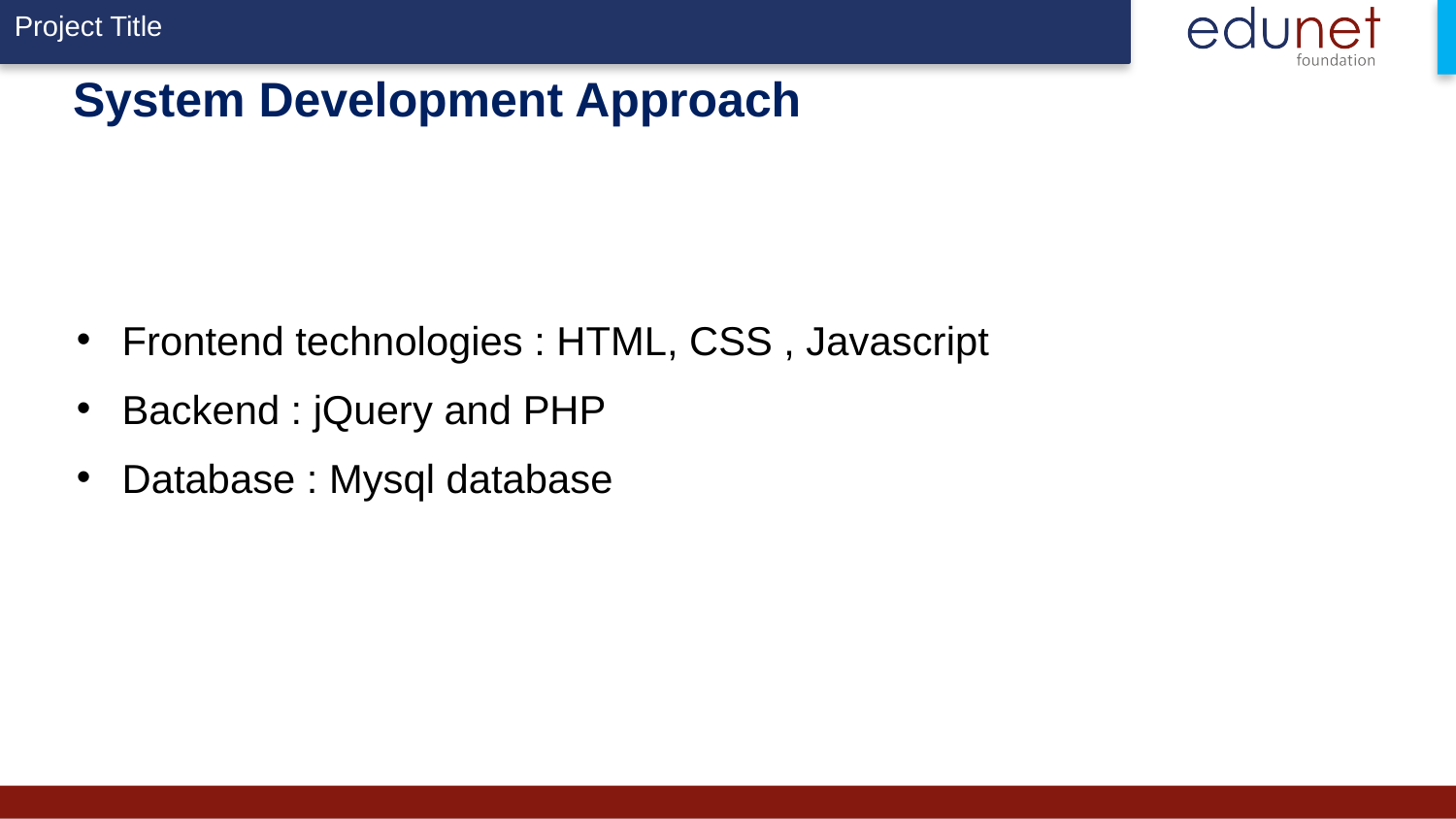

# System Development Approach
Frontend technologies : HTML, CSS , Javascript
Backend : jQuery and PHP
Database : Mysql database